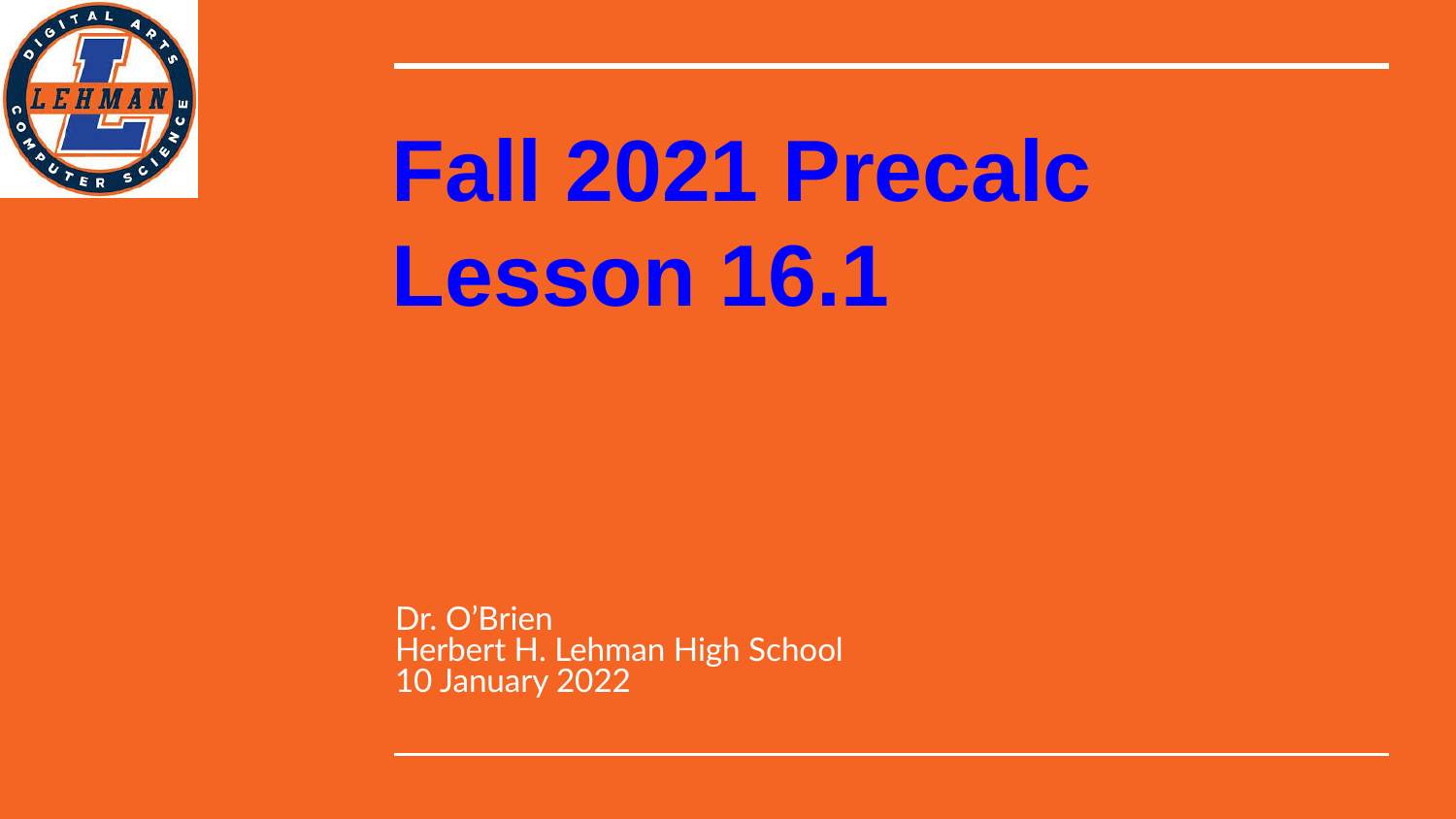

# Fall 2021 Precalc
Lesson 16.1
Dr. O’Brien
Herbert H. Lehman High School
10 January 2022